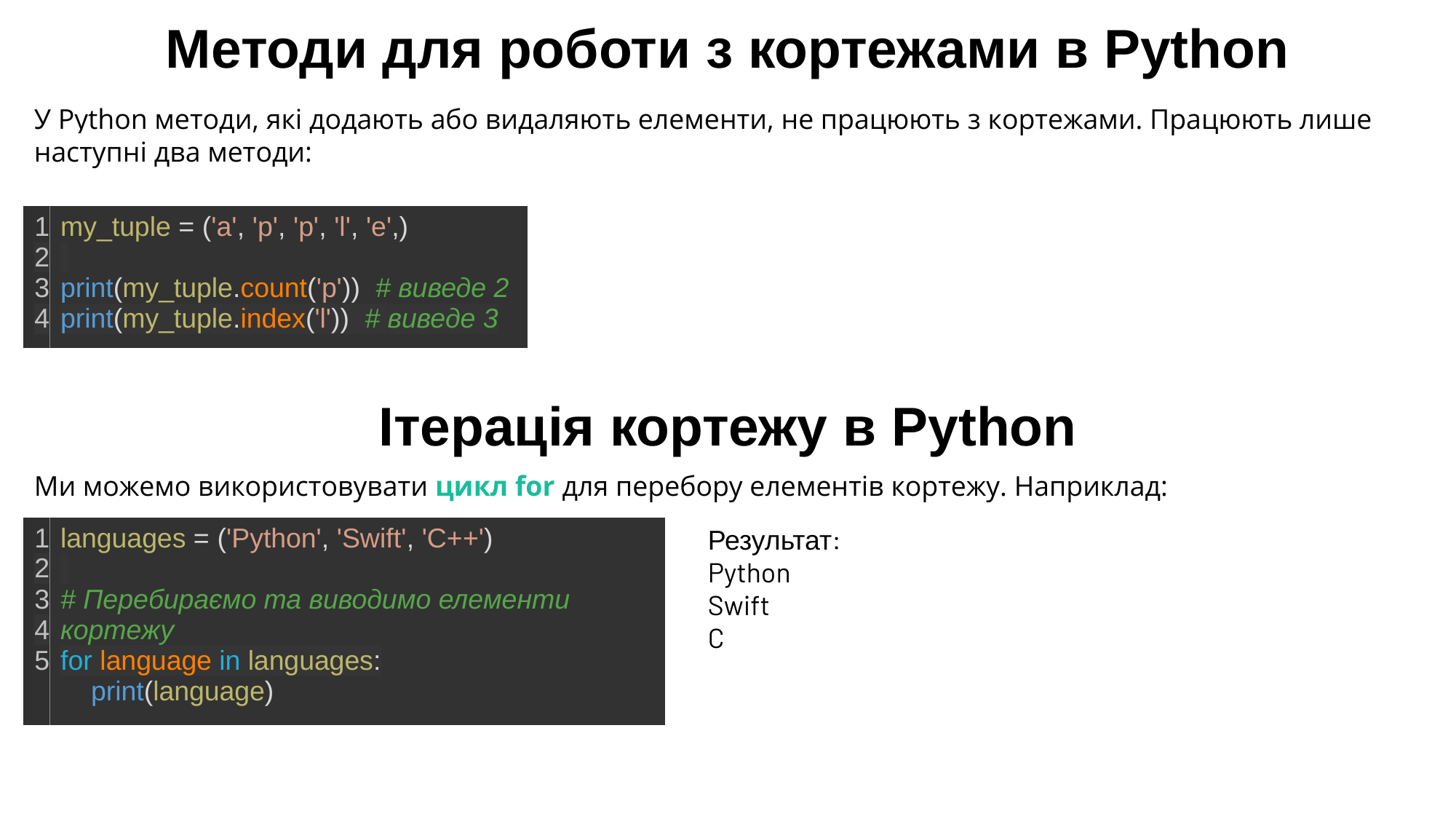

Методи для роботи з кортежами в Python
У Python методи, які додають або видаляють елементи, не працюють з кортежами. Працюють лише наступні два методи:
| 1 2 3 4 | my\_tuple = ('a', 'p', 'p', 'l', 'e',)   print(my\_tuple.count('p'))  # виведе 2 print(my\_tuple.index('l'))  # виведе 3 |
| --- | --- |
Ітерація кортежу в Python
Ми можемо використовувати цикл for для перебору елементів кортежу. Наприклад:
| 1 2 3 4 5 | languages = ('Python', 'Swift', 'C++')   # Перебираємо та виводимо елементи кортежу for language in languages:     print(language) |
| --- | --- |
Результат:
Python
Swift
C